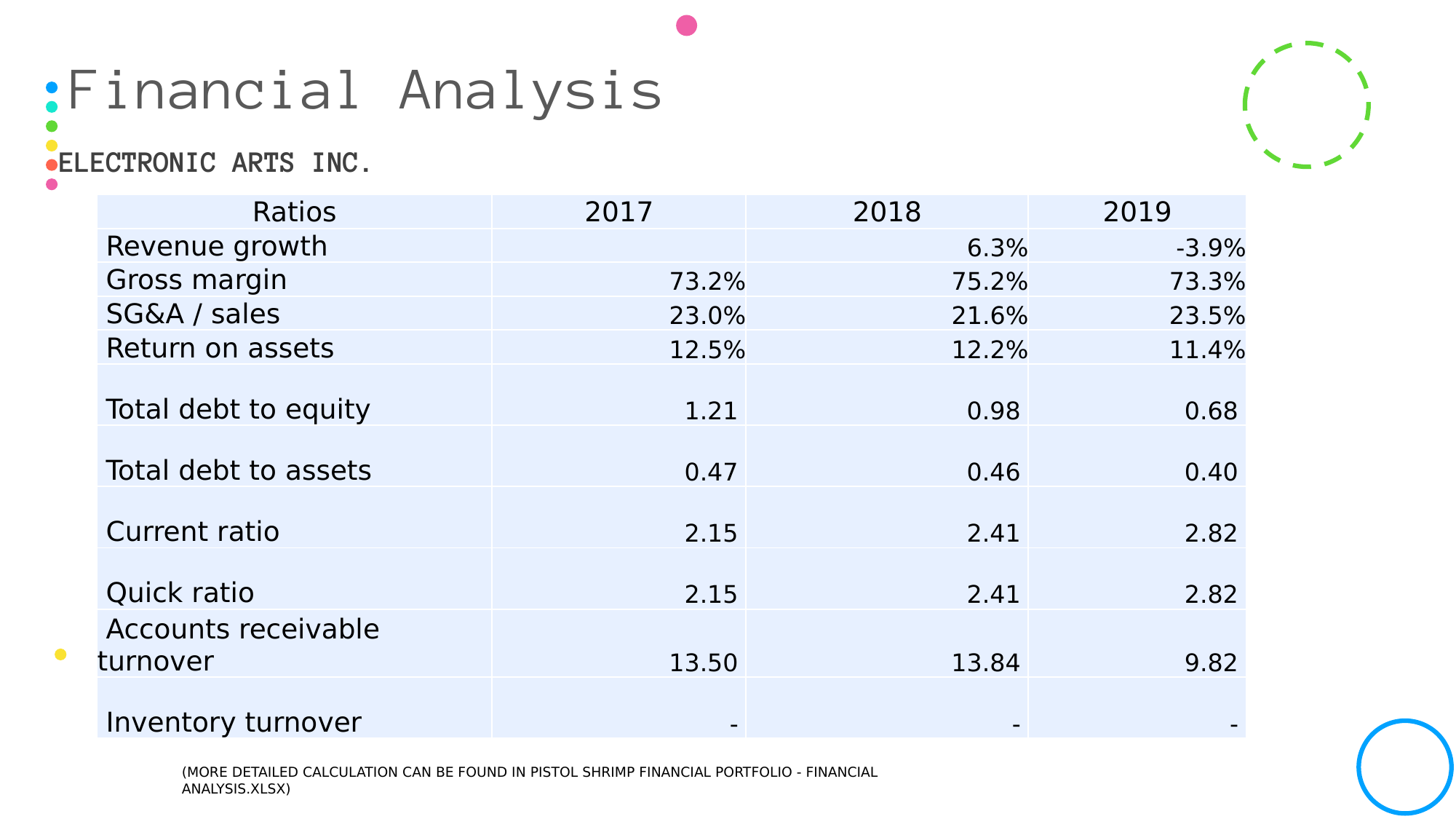

Financial Analysis
# Electronic Arts Inc.
| Ratios | 2017 | 2018 | 2019 |
| --- | --- | --- | --- |
| Revenue growth |  | 6.3% | -3.9% |
| Gross margin | 73.2% | 75.2% | 73.3% |
| SG&A / sales | 23.0% | 21.6% | 23.5% |
| Return on assets | 12.5% | 12.2% | 11.4% |
| Total debt to equity | 1.21 | 0.98 | 0.68 |
| Total debt to assets | 0.47 | 0.46 | 0.40 |
| Current ratio | 2.15 | 2.41 | 2.82 |
| Quick ratio | 2.15 | 2.41 | 2.82 |
| Accounts receivable turnover | 13.50 | 13.84 | 9.82 |
| Inventory turnover | - | - | - |
(More Detailed calculation can be found in Pistol Shrimp financial Portfolio - financial analysis.xlsx)